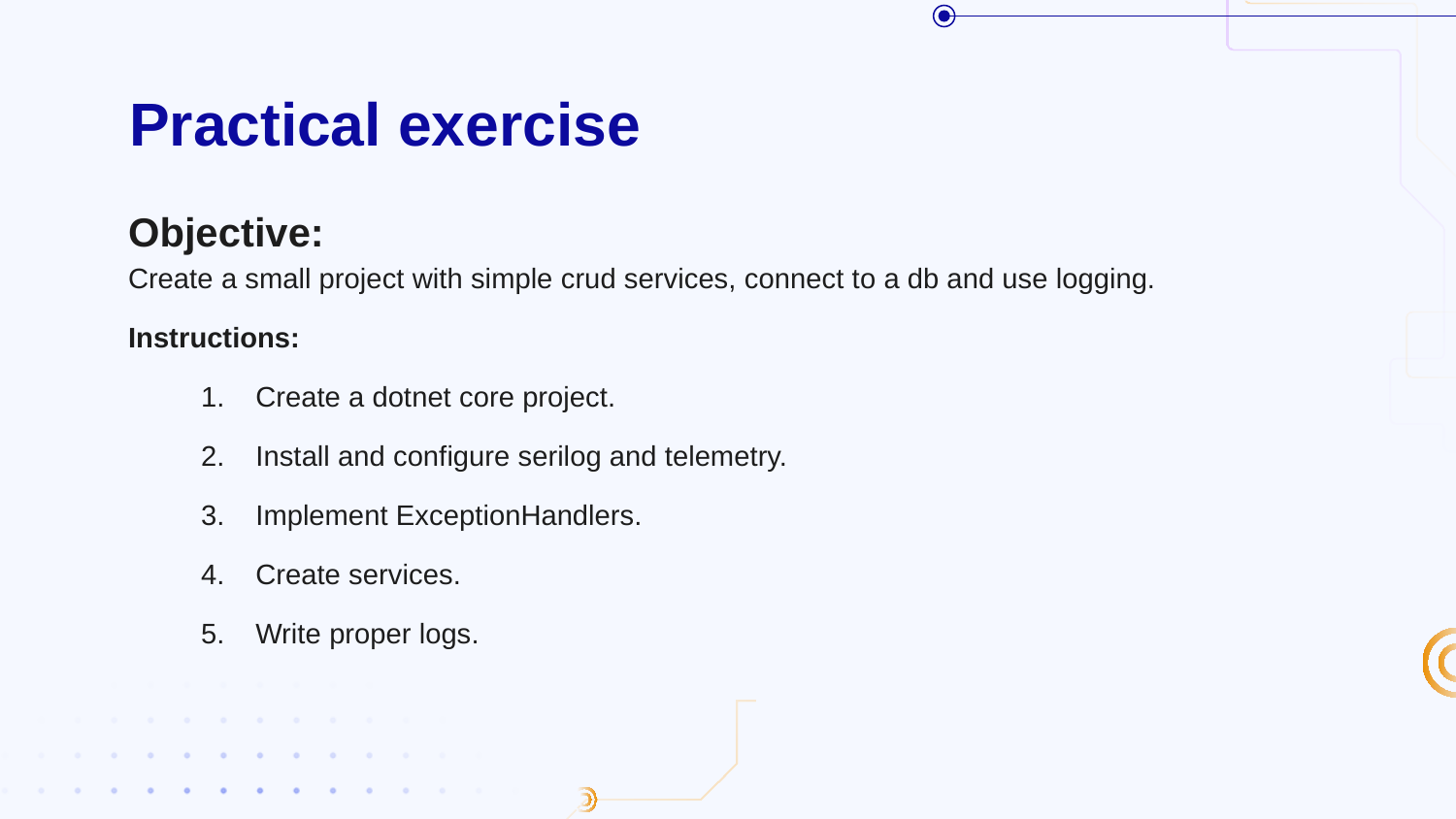

# Practical exercise
Objective:
Create a small project with simple crud services, connect to a db and use logging.
Instructions:
Create a dotnet core project.
Install and configure serilog and telemetry.
Implement ExceptionHandlers.
Create services.
Write proper logs.